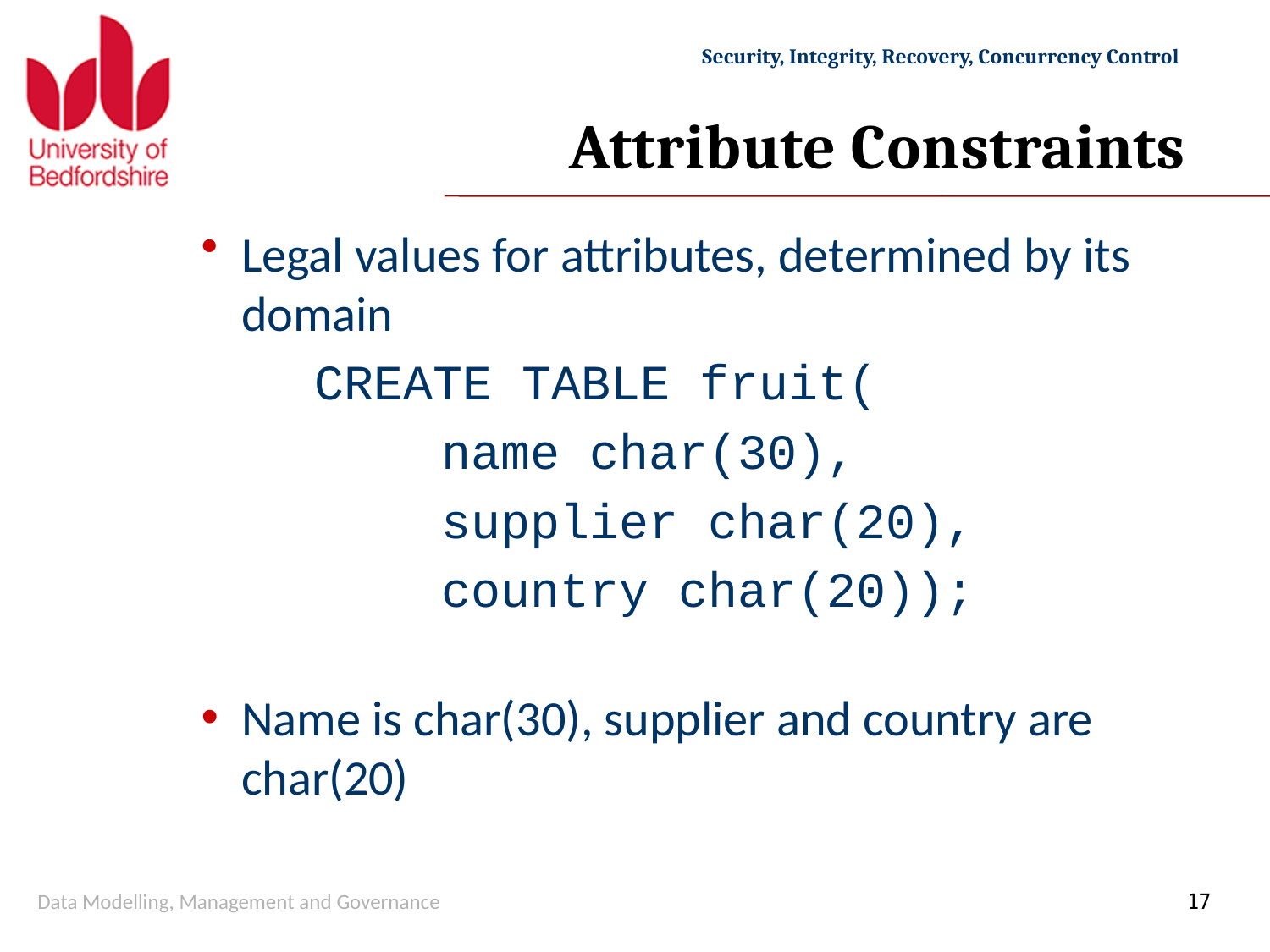

# Attribute Constraints
Legal values for attributes, determined by its domain
	CREATE TABLE fruit(
  		name char(30),
  		supplier char(20),
  		country char(20));
Name is char(30), supplier and country are char(20)
Data Modelling, Management and Governance